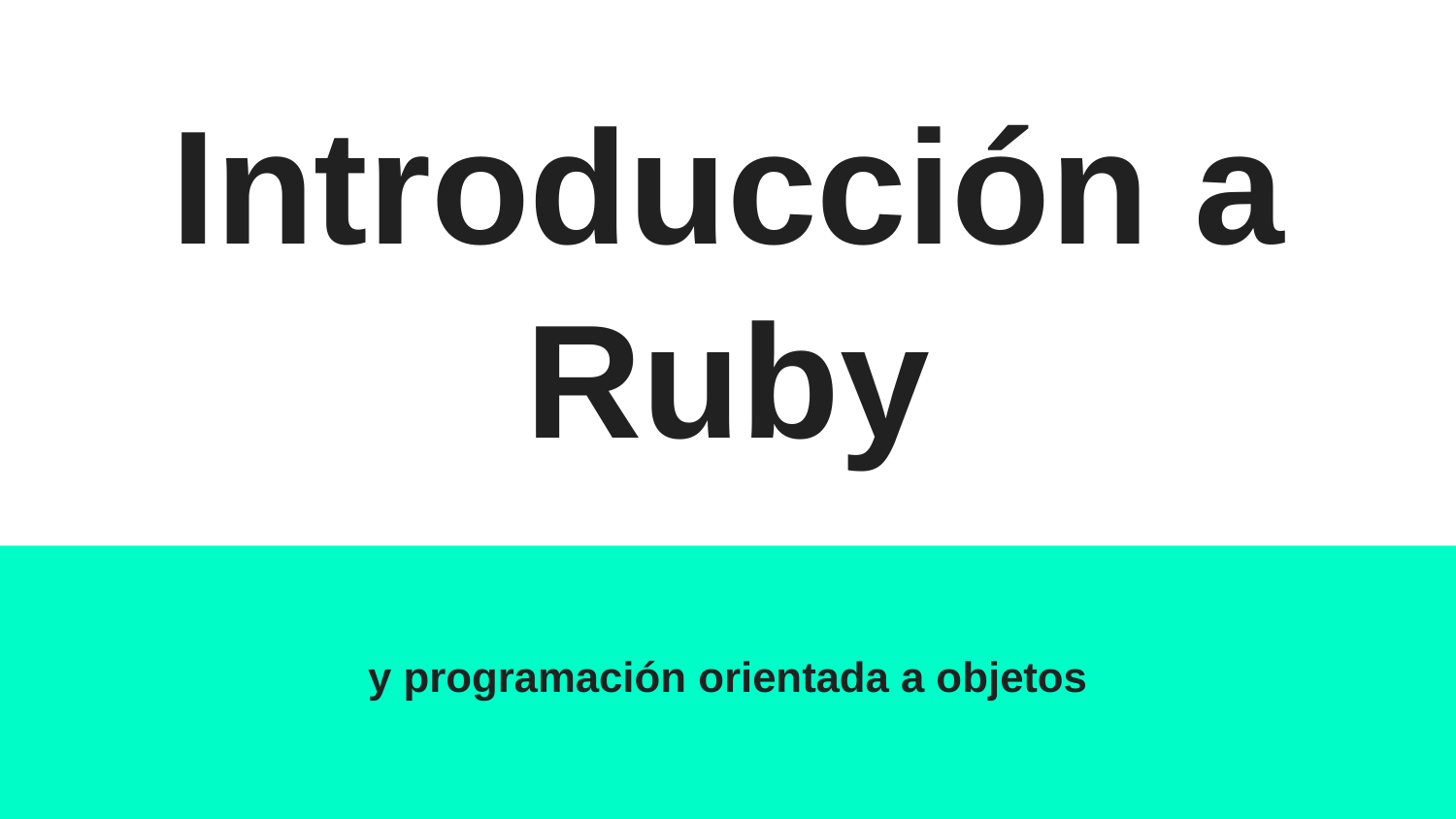

# Introducción a Ruby
y programación orientada a objetos